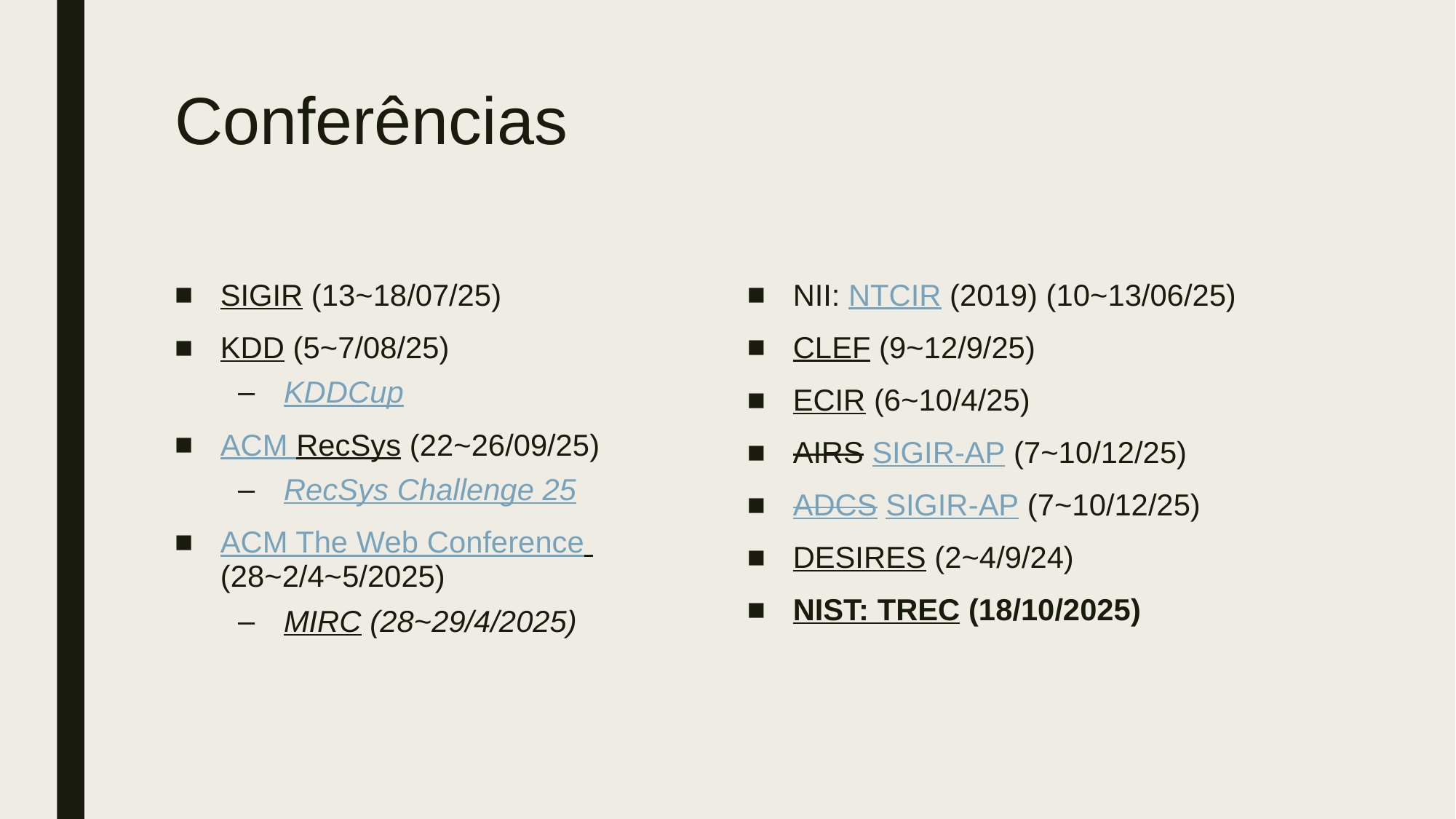

# Conferências
SIGIR (13~18/07/25)
KDD (5~7/08/25)
KDDCup
ACM RecSys (22~26/09/25)
RecSys Challenge 25
ACM The Web Conference (28~2/4~5/2025)
MIRC (28~29/4/2025)

NII: NTCIR (2019) (10~13/06/25)
CLEF (9~12/9/25)
ECIR (6~10/4/25)
AIRS SIGIR-AP (7~10/12/25)
ADCS SIGIR-AP (7~10/12/25)
DESIRES (2~4/9/24)
NIST: TREC (18/10/2025)